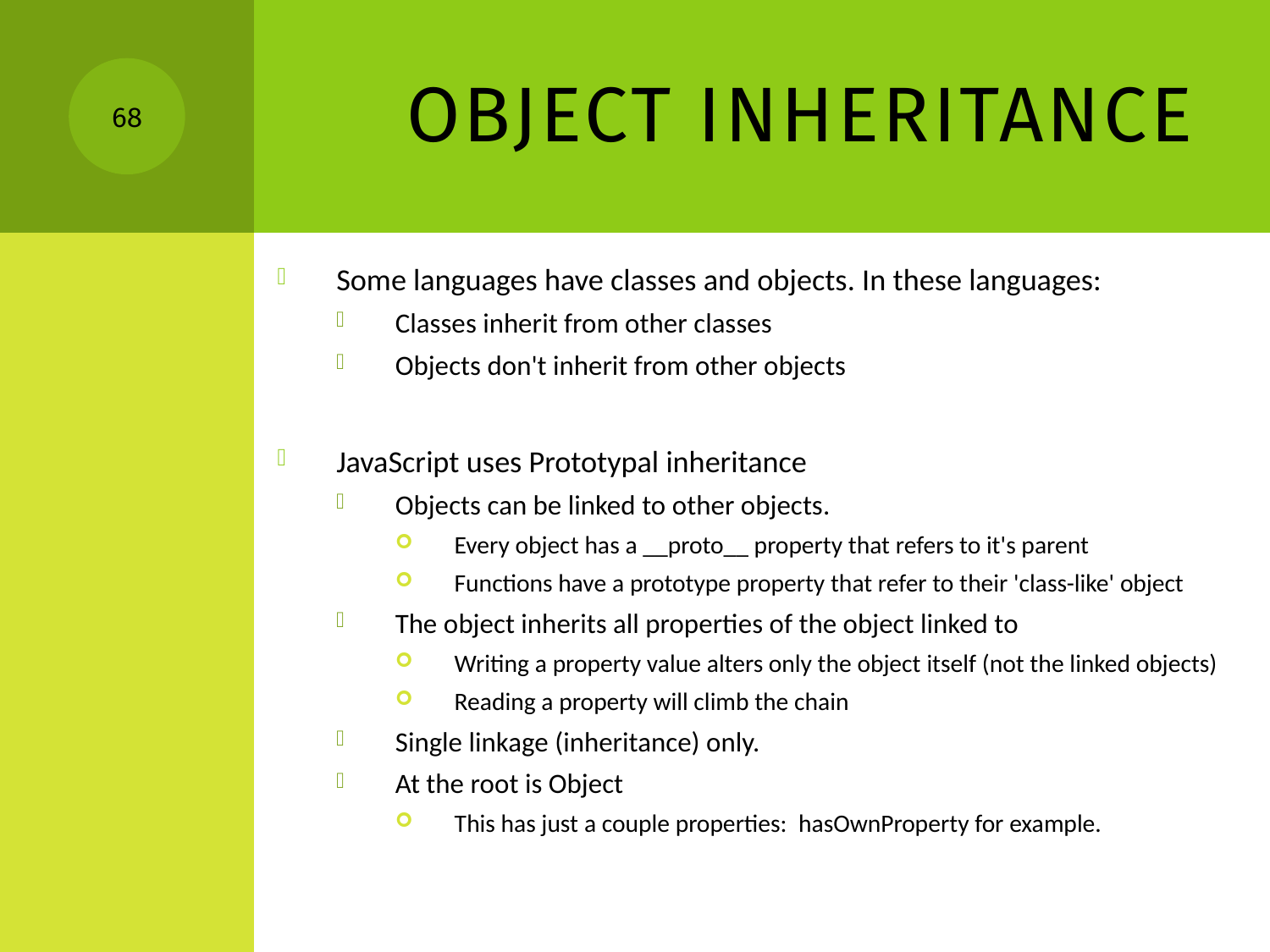

# Object Inheritance
68
Some languages have classes and objects. In these languages:
Classes inherit from other classes
Objects don't inherit from other objects

JavaScript uses Prototypal inheritance
Objects can be linked to other objects.
Every object has a __proto__ property that refers to it's parent
Functions have a prototype property that refer to their 'class-like' object
The object inherits all properties of the object linked to
Writing a property value alters only the object itself (not the linked objects)
Reading a property will climb the chain
Single linkage (inheritance) only.
At the root is Object
This has just a couple properties:  hasOwnProperty for example.